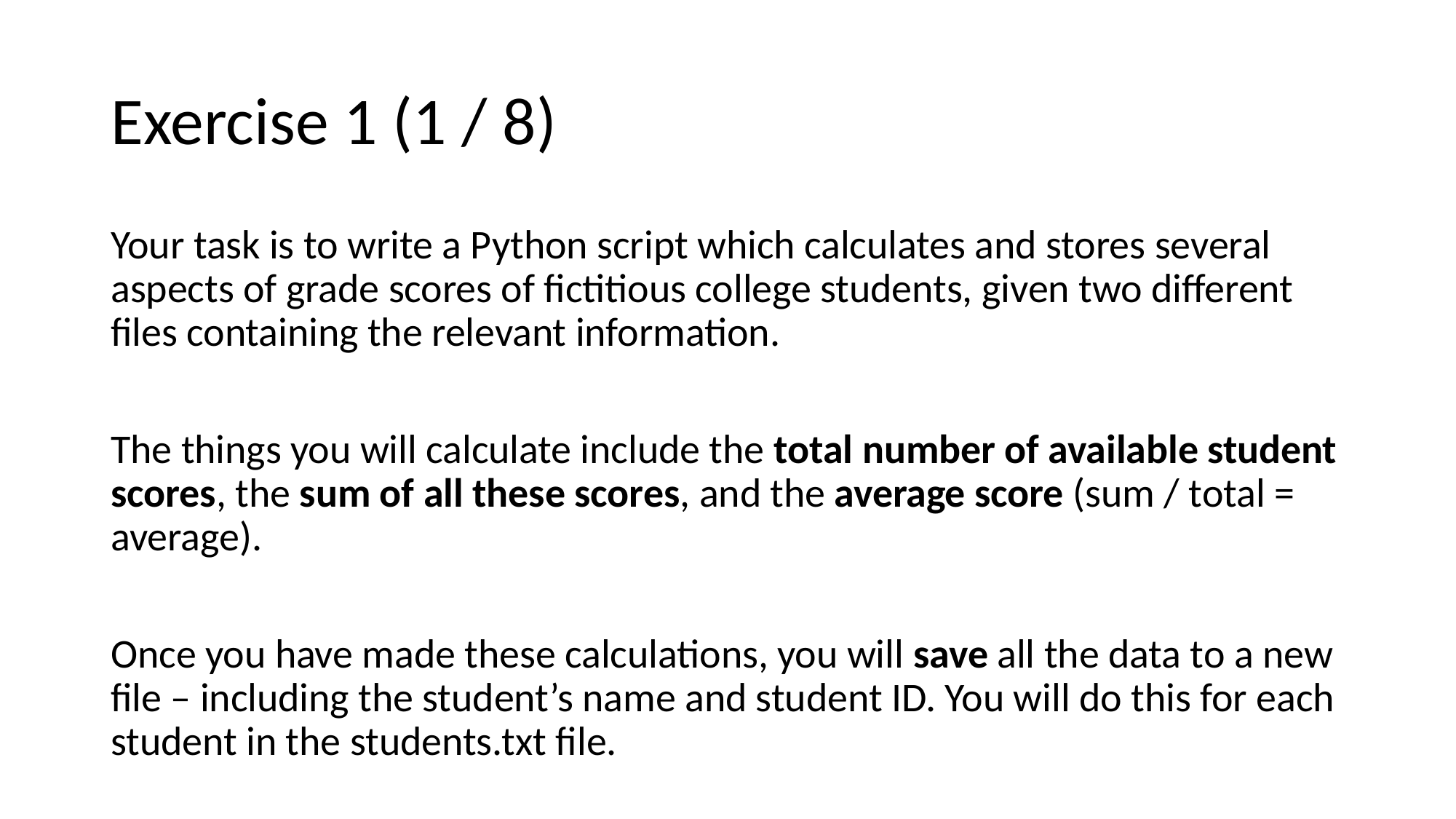

# Exercise 1 (1 / 8)
Your task is to write a Python script which calculates and stores several aspects of grade scores of fictitious college students, given two different files containing the relevant information.

The things you will calculate include the total number of available student scores, the sum of all these scores, and the average score (sum / total = average).

Once you have made these calculations, you will save all the data to a new file – including the student’s name and student ID. You will do this for each student in the students.txt file.